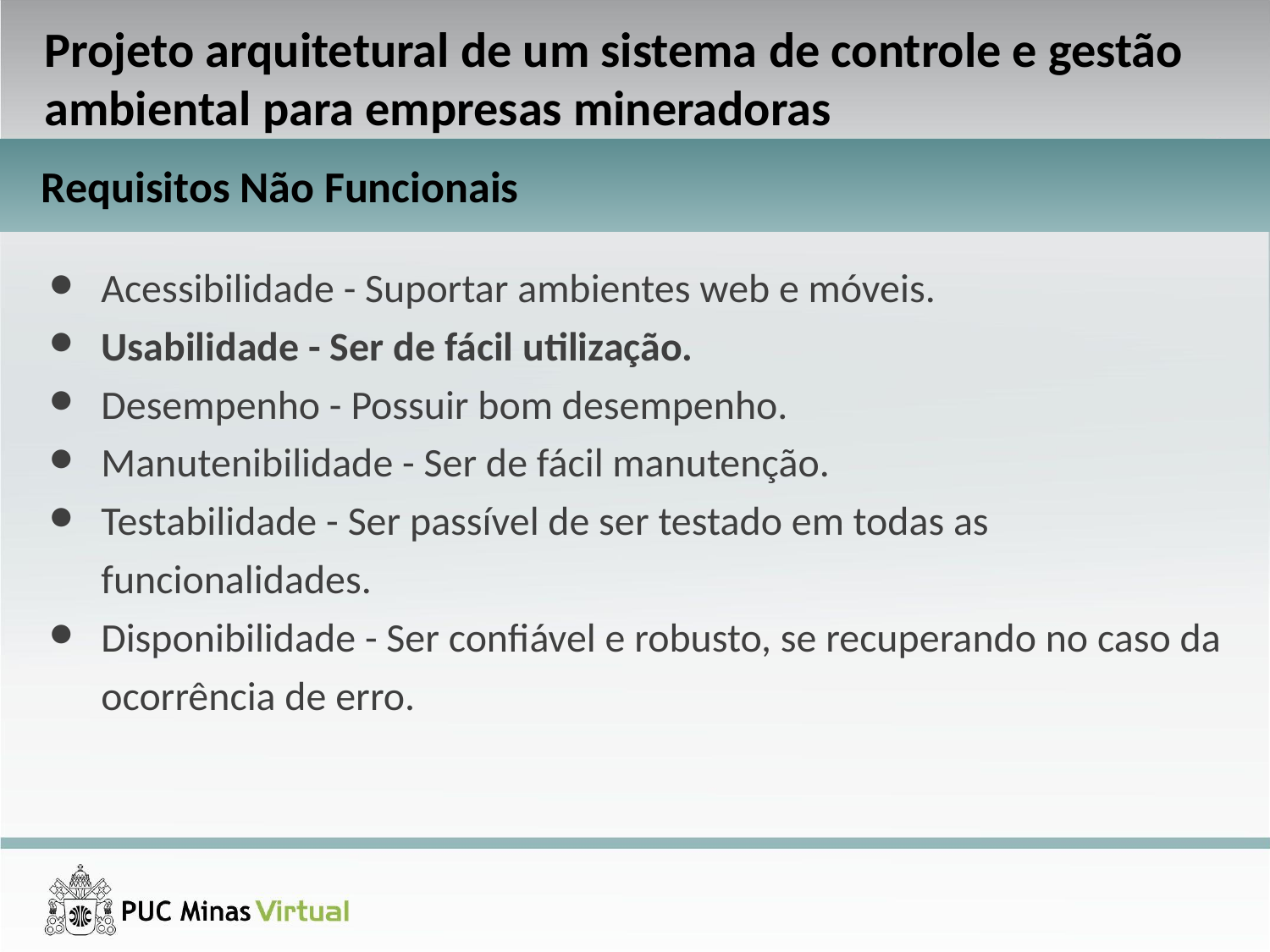

Projeto arquitetural de um sistema de controle e gestão ambiental para empresas mineradoras

Requisitos Não Funcionais
Acessibilidade - Suportar ambientes web e móveis.
Usabilidade - Ser de fácil utilização.
Desempenho - Possuir bom desempenho.
Manutenibilidade - Ser de fácil manutenção.
Testabilidade - Ser passível de ser testado em todas as funcionalidades.
Disponibilidade - Ser confiável e robusto, se recuperando no caso da ocorrência de erro.